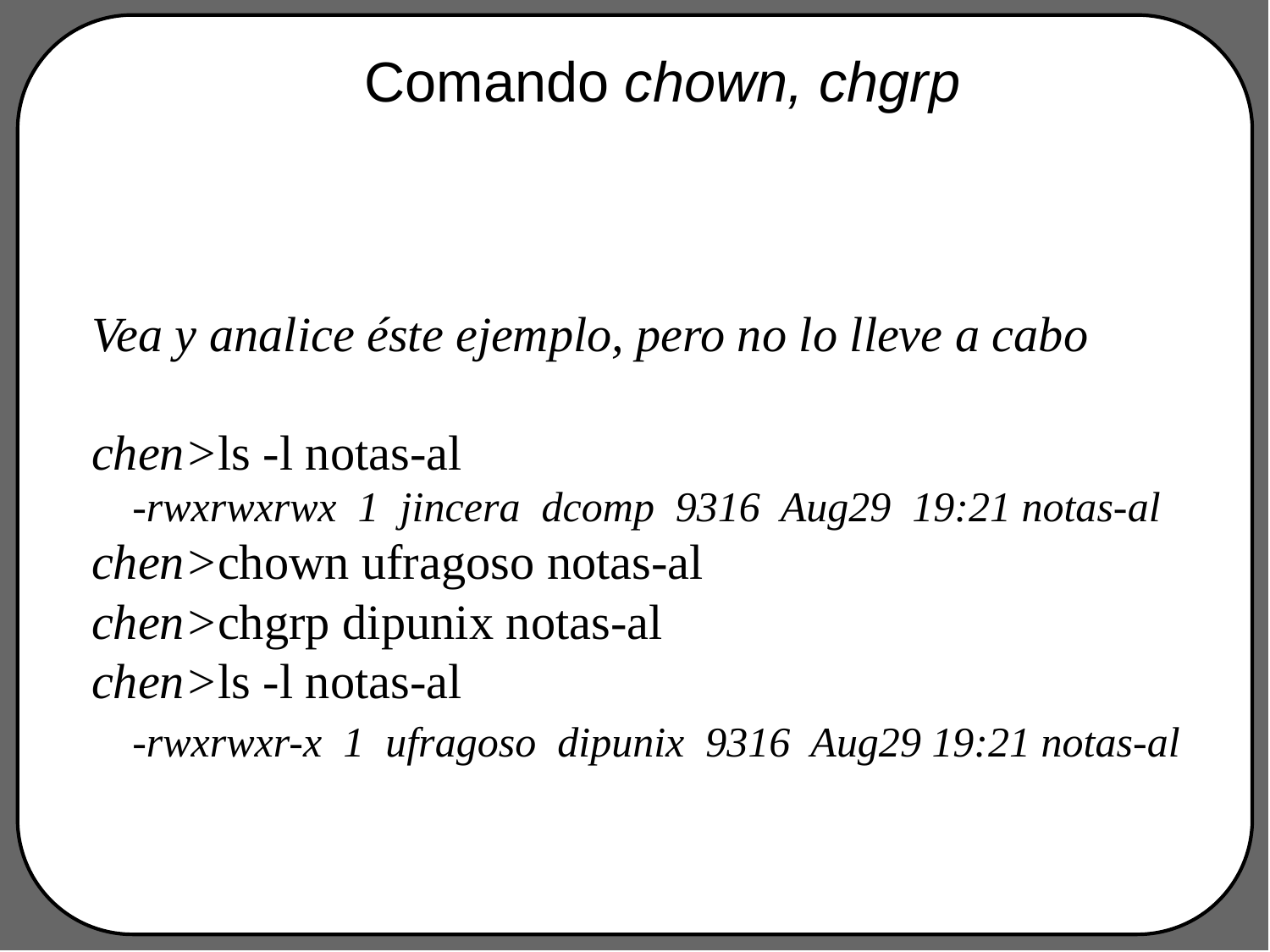

# Comando chown, chgrp
Vea y analice éste ejemplo, pero no lo lleve a cabo

chen>ls -l notas-al
-rwxrwxrwx  1  jincera  dcomp  9316  Aug29  19:21 notas-al
chen>chown ufragoso notas-al
chen>chgrp dipunix notas-al
chen>ls -l notas-al
	-rwxrwxr-x  1  ufragoso  dipunix  9316  Aug29 19:21 notas-al